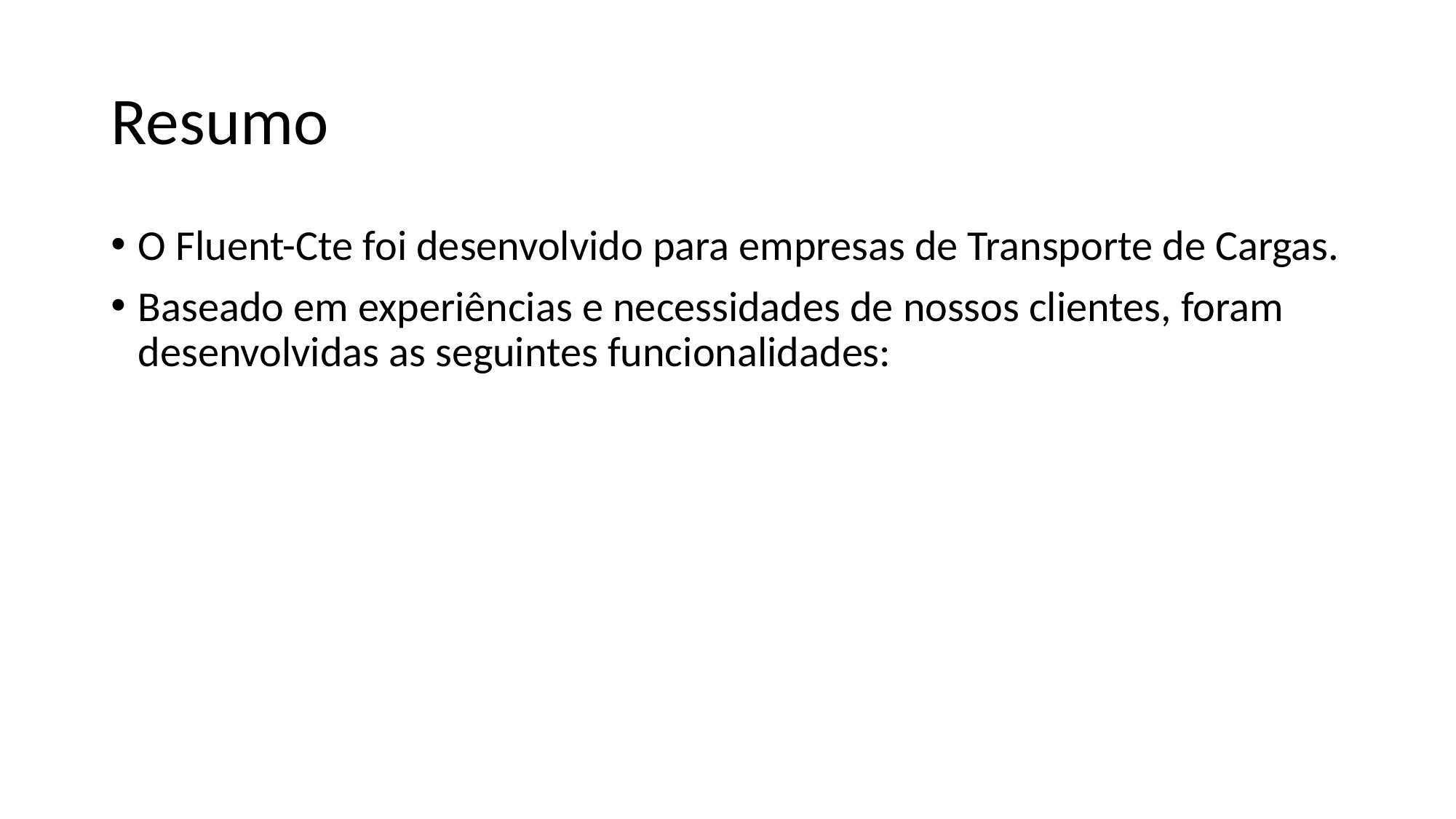

# Resumo
O Fluent-Cte foi desenvolvido para empresas de Transporte de Cargas.
Baseado em experiências e necessidades de nossos clientes, foram desenvolvidas as seguintes funcionalidades: